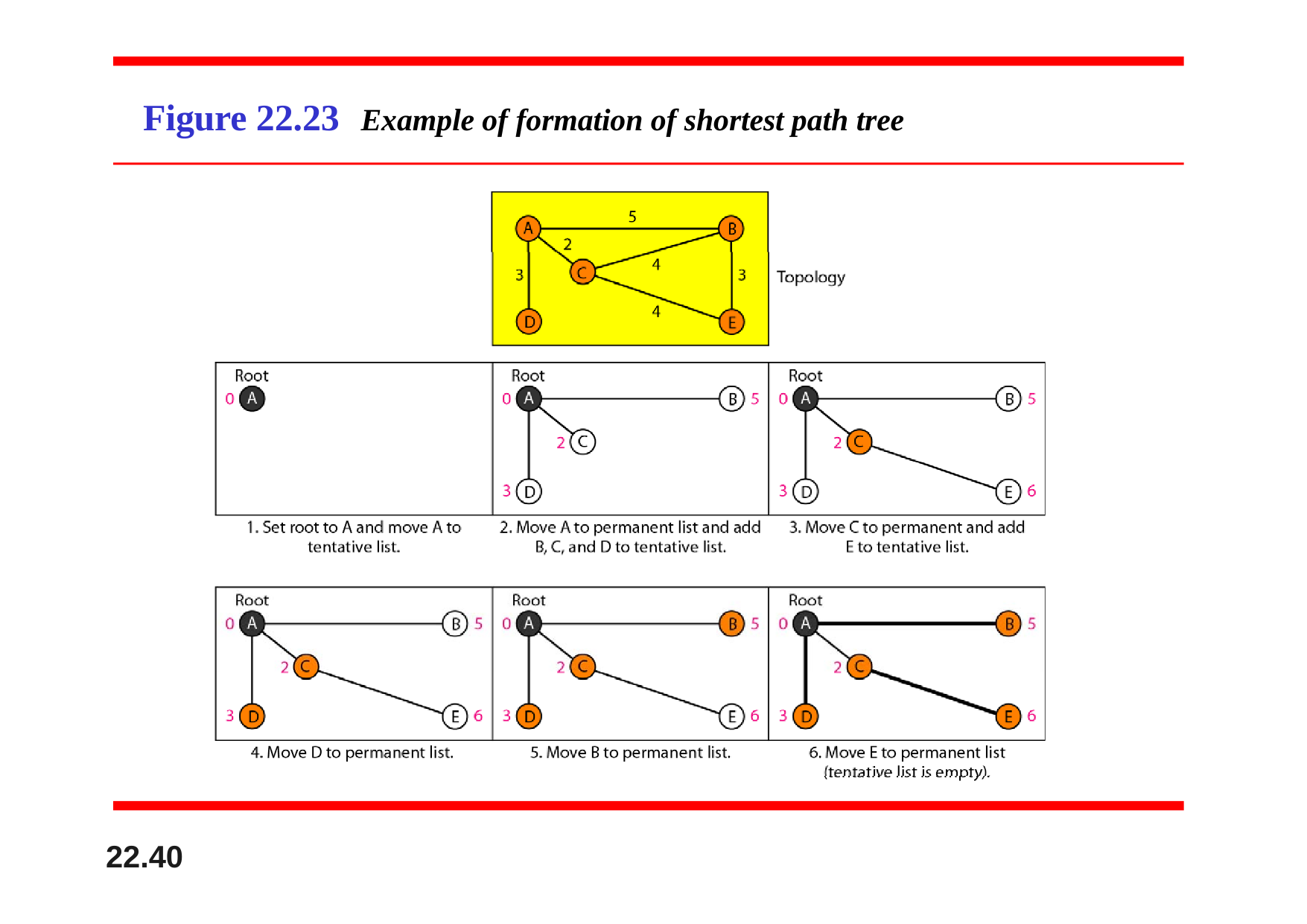

# Figure 22.23	Example of formation of shortest path tree

22.40